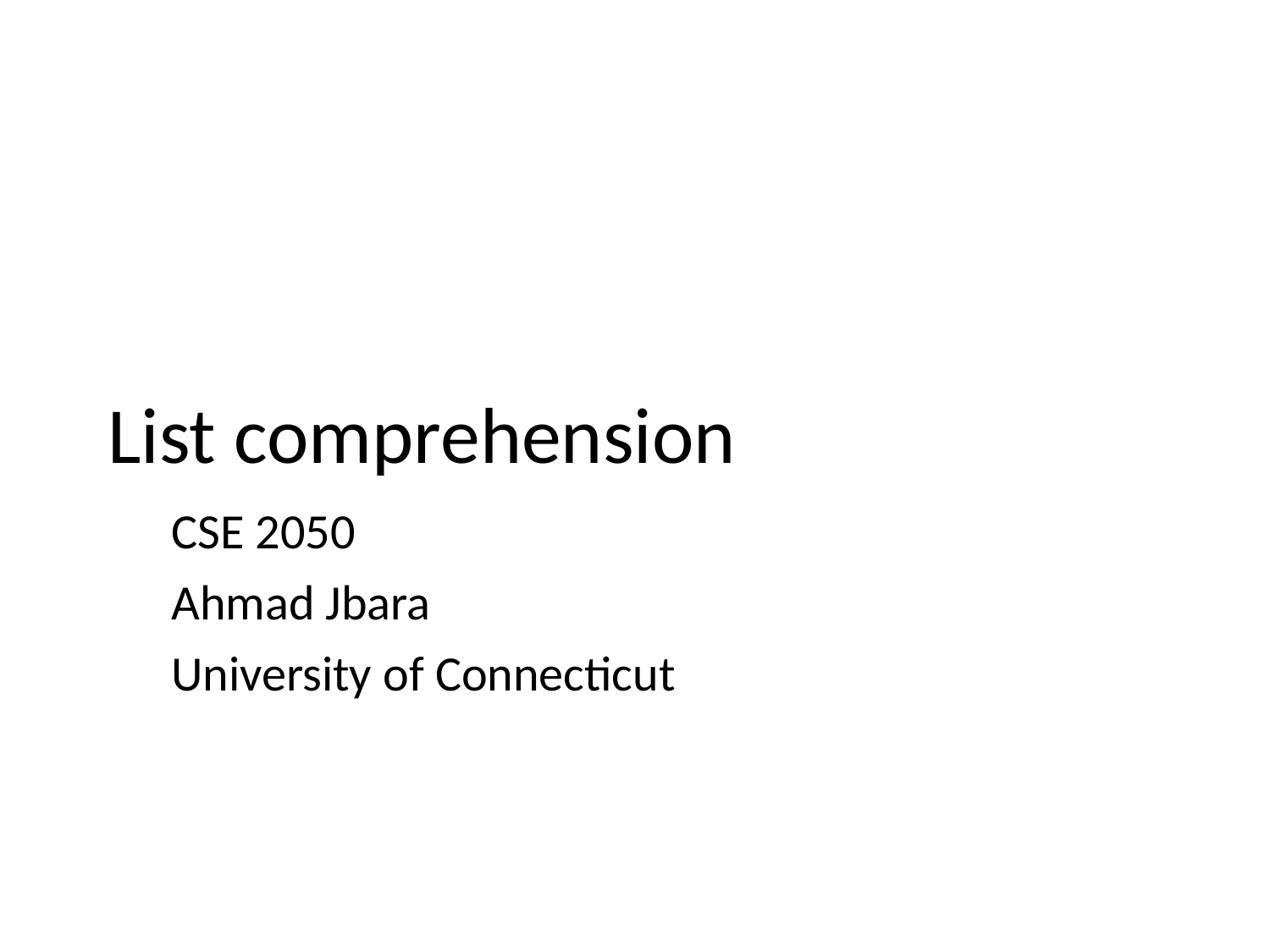

# List comprehension
CSE 2050
Ahmad Jbara
University of Connecticut